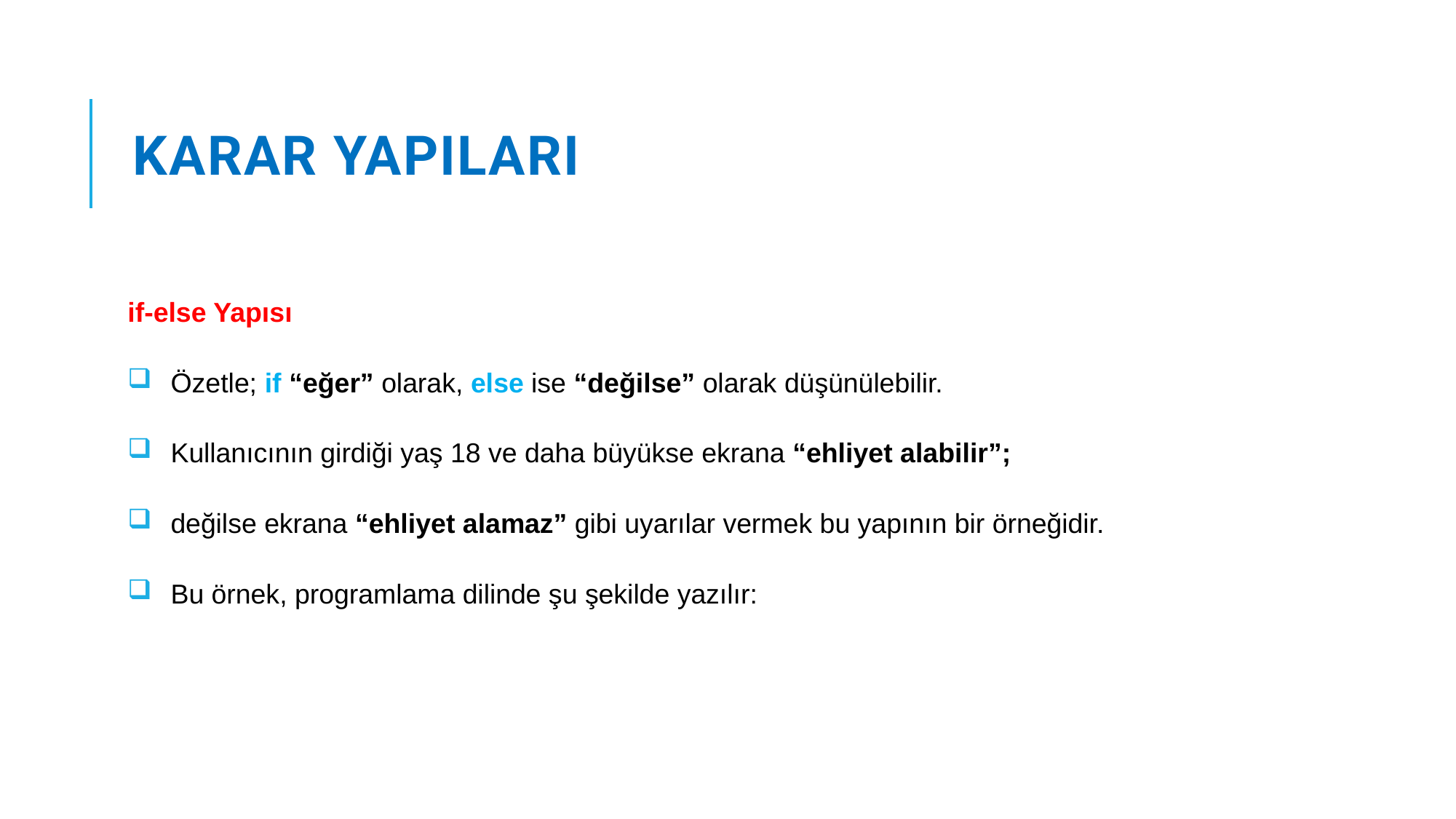

# Karar yapıları
if-else Yapısı
Özetle; if “eğer” olarak, else ise “değilse” olarak düşünülebilir.
Kullanıcının girdiği yaş 18 ve daha büyükse ekrana “ehliyet alabilir”;
değilse ekrana “ehliyet alamaz” gibi uyarılar vermek bu yapının bir örneğidir.
Bu örnek, programlama dilinde şu şekilde yazılır: